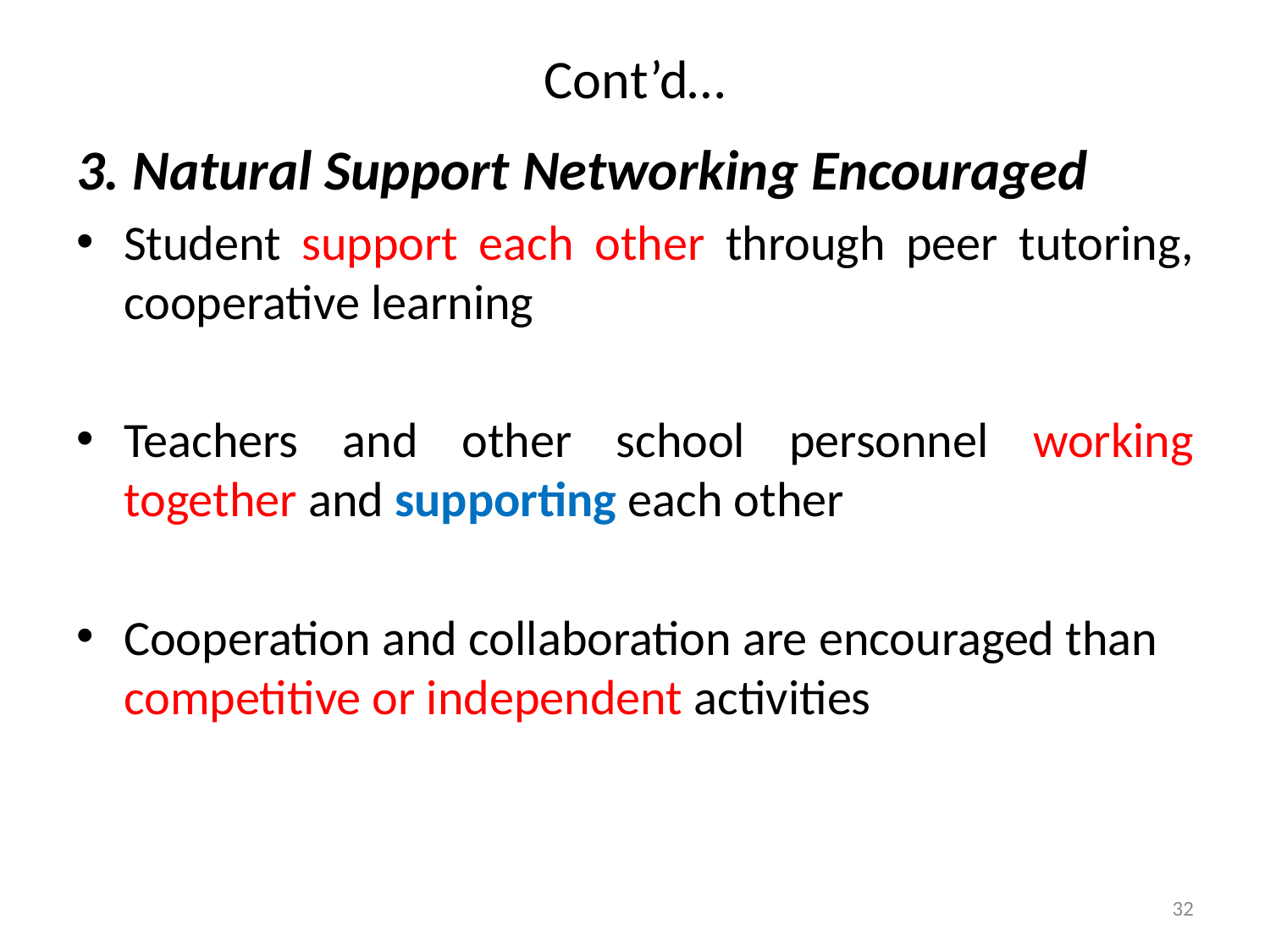

# Cont’d…
3. Natural Support Networking Encouraged
Student support each other through peer tutoring, cooperative learning

Teachers and other school personnel working together and supporting each other

Cooperation and collaboration are encouraged than competitive or independent activities

32